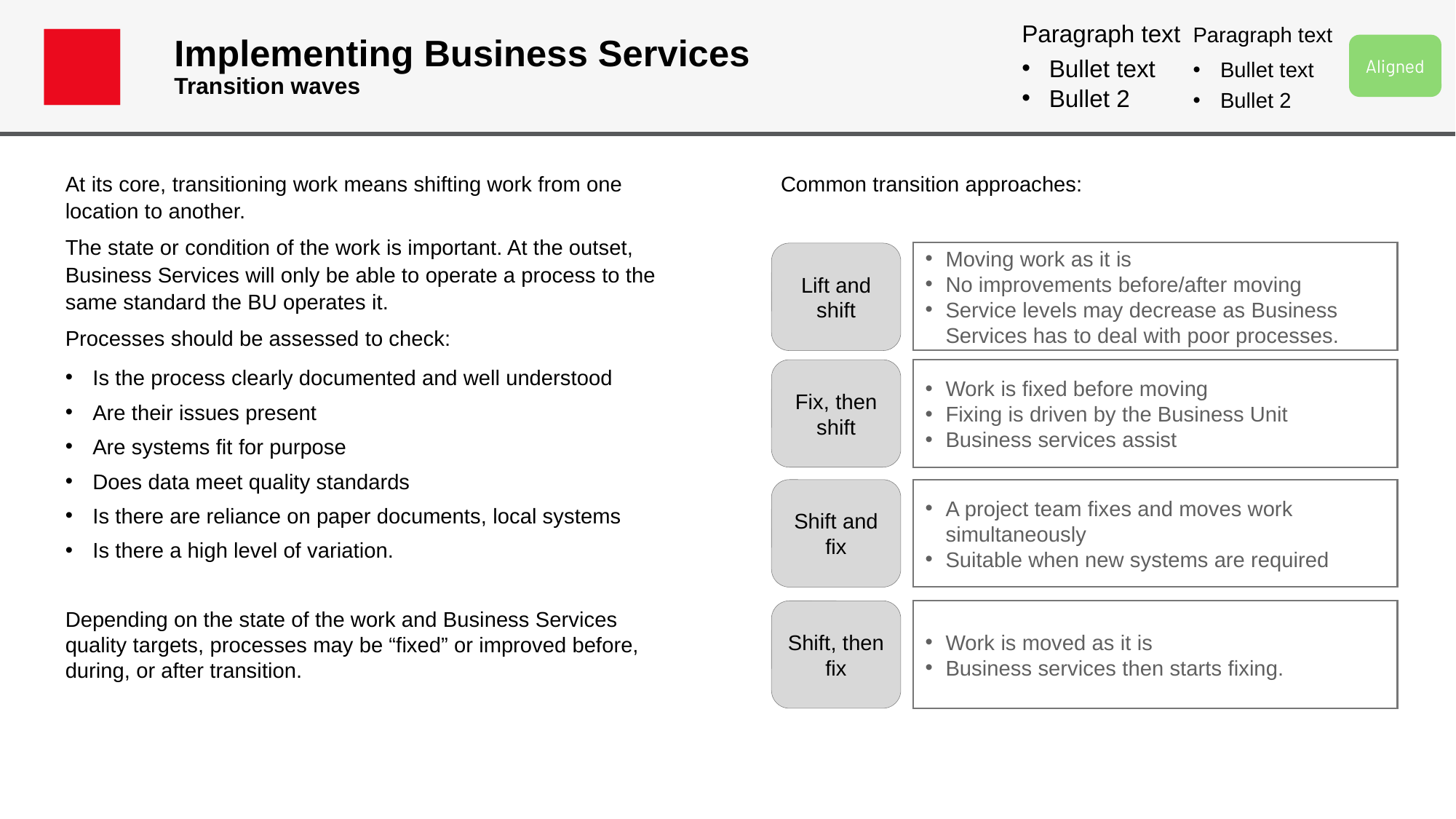

Paragraph text
Bullet text
Bullet 2
Paragraph text
Bullet text
Bullet 2
# Implementing Business Services Transition waves

Aligned
At its core, transitioning work means shifting work from one location to another.
The state or condition of the work is important. At the outset, Business Services will only be able to operate a process to the same standard the BU operates it.
Processes should be assessed to check:
Is the process clearly documented and well understood
Are their issues present
Are systems fit for purpose
Does data meet quality standards
Is there are reliance on paper documents, local systems
Is there a high level of variation.

Depending on the state of the work and Business Services quality targets, processes may be “fixed” or improved before, during, or after transition.
Common transition approaches:
Moving work as it is
No improvements before/after moving
Service levels may decrease as Business Services has to deal with poor processes.
Lift and shift
Fix, then shift
Work is fixed before moving
Fixing is driven by the Business Unit
Business services assist
Shift and fix
A project team fixes and moves work simultaneously
Suitable when new systems are required
Shift, then fix
Work is moved as it is
Business services then starts fixing.